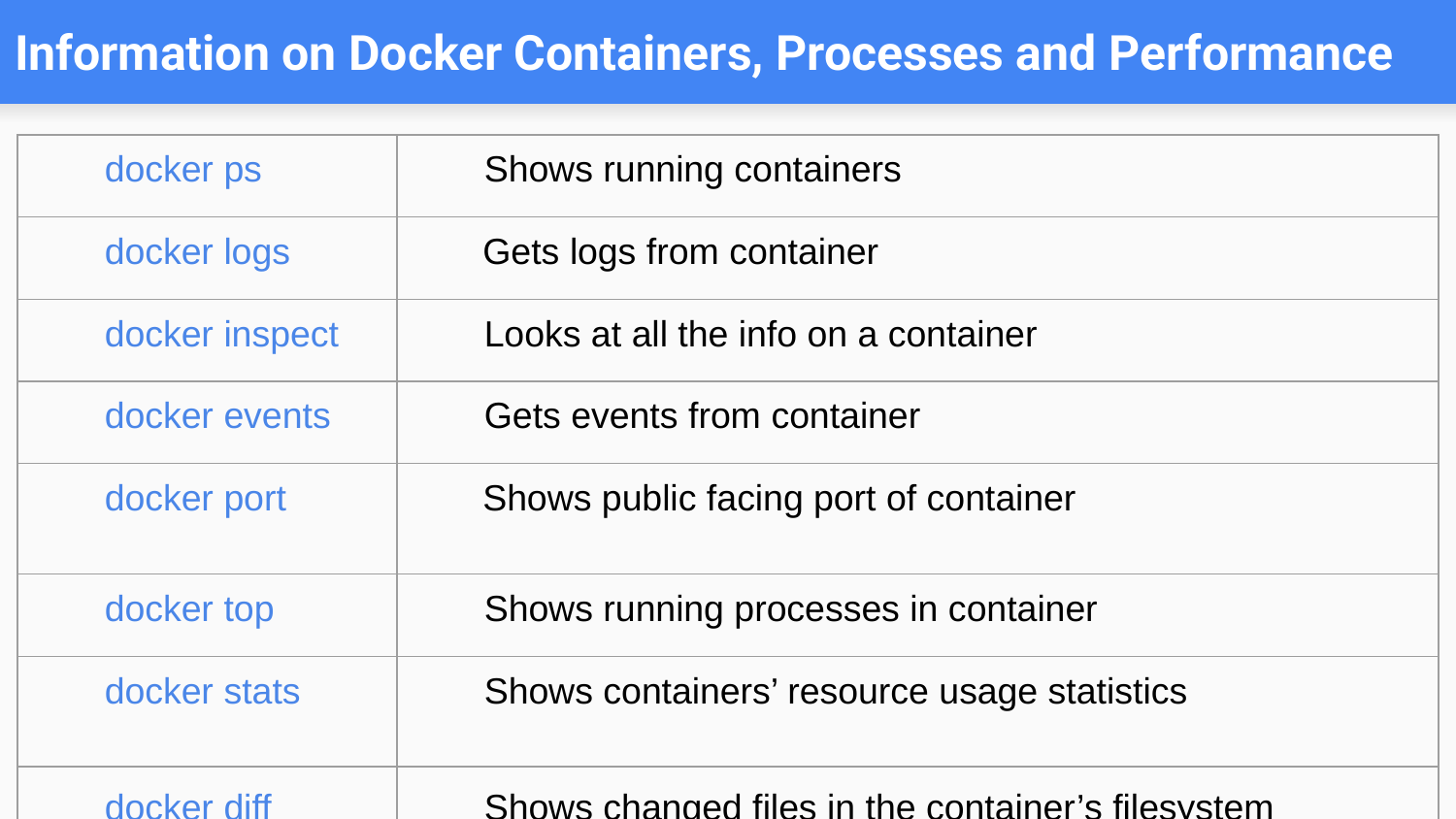

# Information on Docker Containers, Processes and Performance

| docker ps | Shows running containers |
| --- | --- |
| docker logs | Gets logs from container |
| docker inspect | Looks at all the info on a container |
| docker events | Gets events from container |
| docker port | Shows public facing port of container |
| docker top | Shows running processes in container |
| docker stats | Shows containers’ resource usage statistics |
| docker diff | Shows changed files in the container’s filesystem |